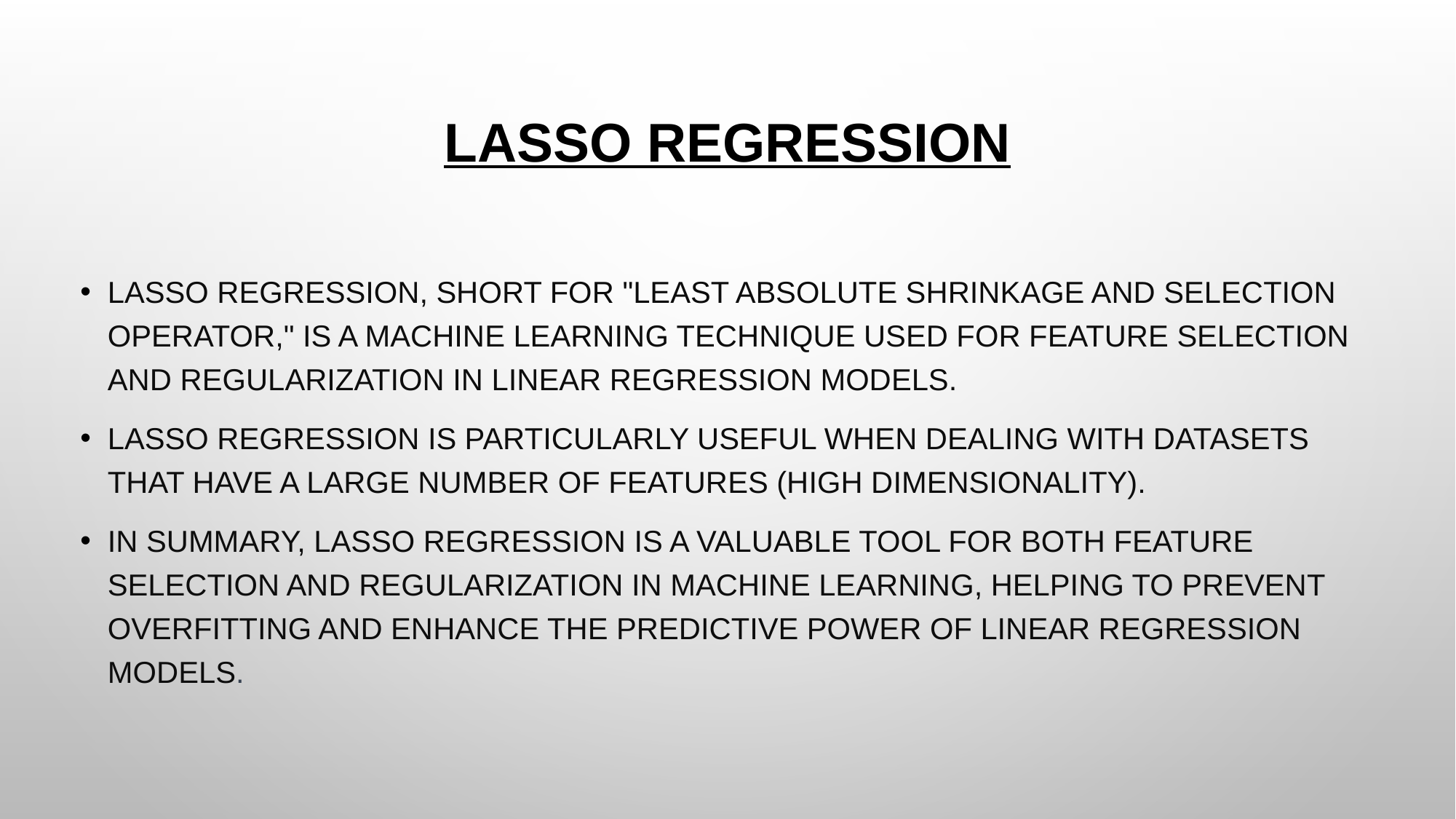

# LASSO REGRESSION
Lasso regression, short for "Least Absolute Shrinkage and Selection Operator," is a machine learning technique used for feature selection and regularization in linear regression models.
Lasso regression is particularly useful when dealing with datasets that have a large number of features (high dimensionality).
In summary, Lasso regression is a valuable tool for both feature selection and regularization in machine learning, helping to prevent overfitting and enhance the predictive power of linear regression models.